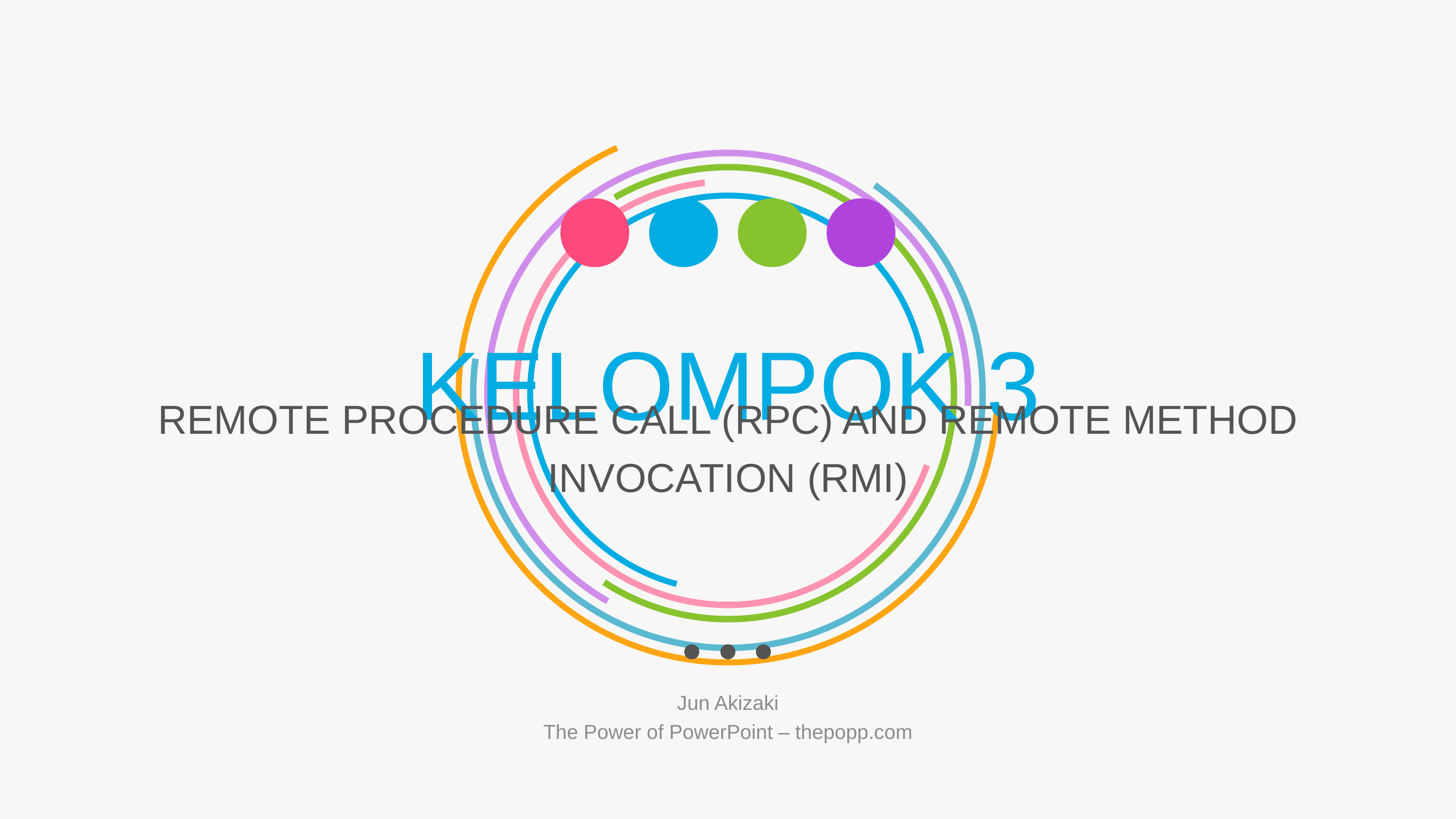

# KELOMPOK 3
REMOTE PROCEDURE CALL (RPC) AND REMOTE METHOD INVOCATION (RMI)
Jun Akizaki
The Power of PowerPoint – thepopp.com